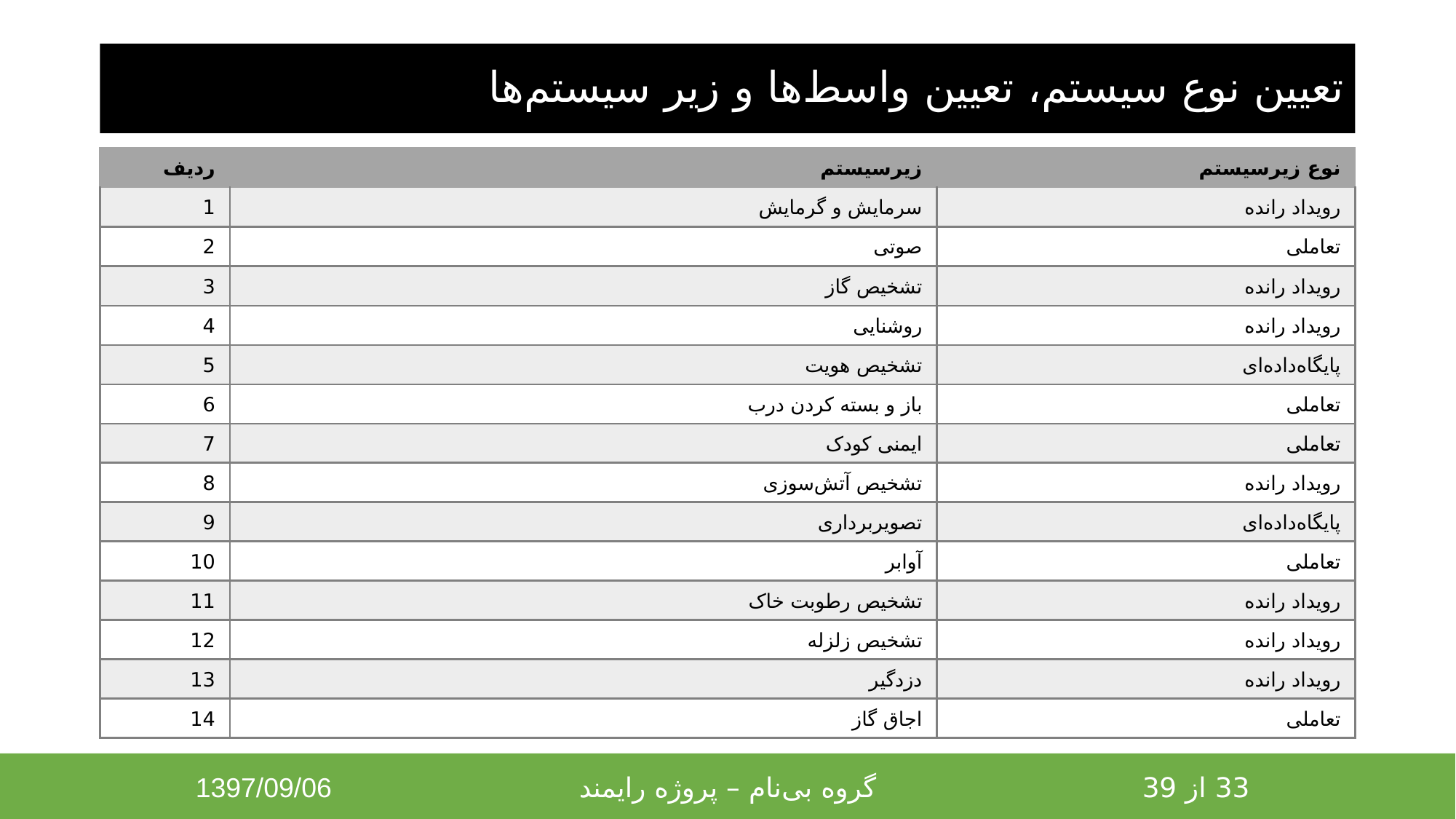

# تعیین نوع سیستم، تعیین واسط‌ها و زیر سیستم‌ها
| ردیف | زیرسیستم | نوع زیرسیستم |
| --- | --- | --- |
| 1 | سرمایش و گرمایش | رویداد رانده |
| 2 | صوتی | تعاملی |
| 3 | تشخیص گاز | رویداد رانده |
| 4 | روشنایی | رویداد رانده |
| 5 | تشخیص هویت | پایگاه‌داده‌ای |
| 6 | باز و بسته کردن درب | تعاملی |
| 7 | ایمنی کودک | تعاملی |
| 8 | تشخیص آتش‌سوزی | رویداد رانده |
| 9 | تصویربرداری | پایگاه‌داده‌ای |
| 10 | آوابر | تعاملی |
| 11 | تشخیص رطوبت خاک | رویداد رانده |
| 12 | تشخیص زلزله | رویداد رانده |
| 13 | دزدگیر | رویداد رانده |
| 14 | اجاق گاز | تعاملی |